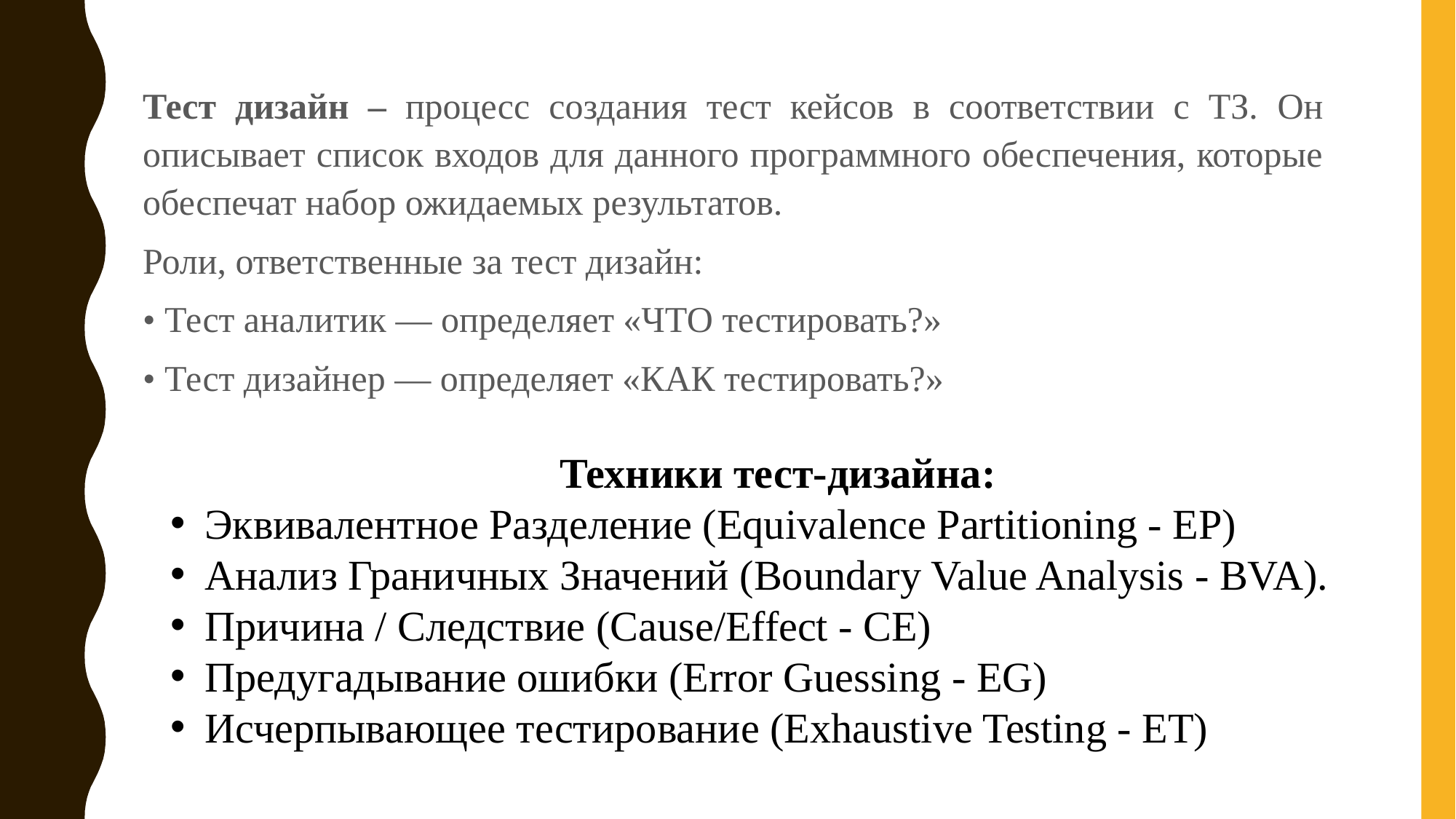

Тест дизайн – процесс создания тест кейсов в соответствии с ТЗ. Он описывает список входов для данного программного обеспечения, которые обеспечат набор ожидаемых результатов.
Роли, ответственные за тест дизайн:
• Тест аналитик — определяет «ЧТО тестировать?»
• Тест дизайнер — определяет «КАК тестировать?»
Техники тест-дизайна:
Эквивалентное Разделение (Equivalence Partitioning - EP)
Анализ Граничных Значений (Boundary Value Analysis - BVA).
Причина / Следствие (Cause/Effect - CE)
Предугадывание ошибки (Error Guessing - EG)
Исчерпывающее тестирование (Exhaustive Testing - ET)